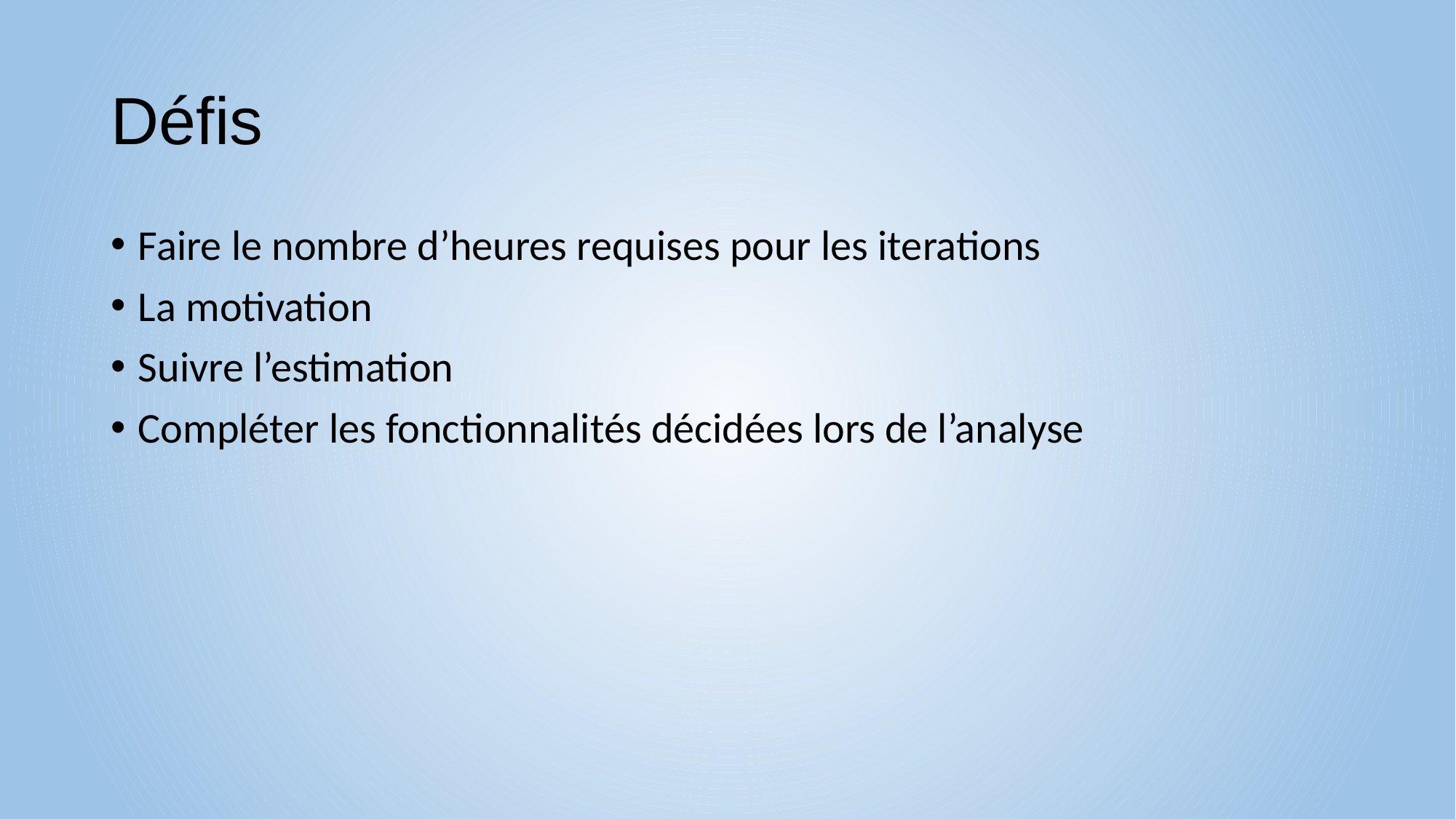

# Défis
Faire le nombre d’heures requises pour les iterations
La motivation
Suivre l’estimation
Compléter les fonctionnalités décidées lors de l’analyse